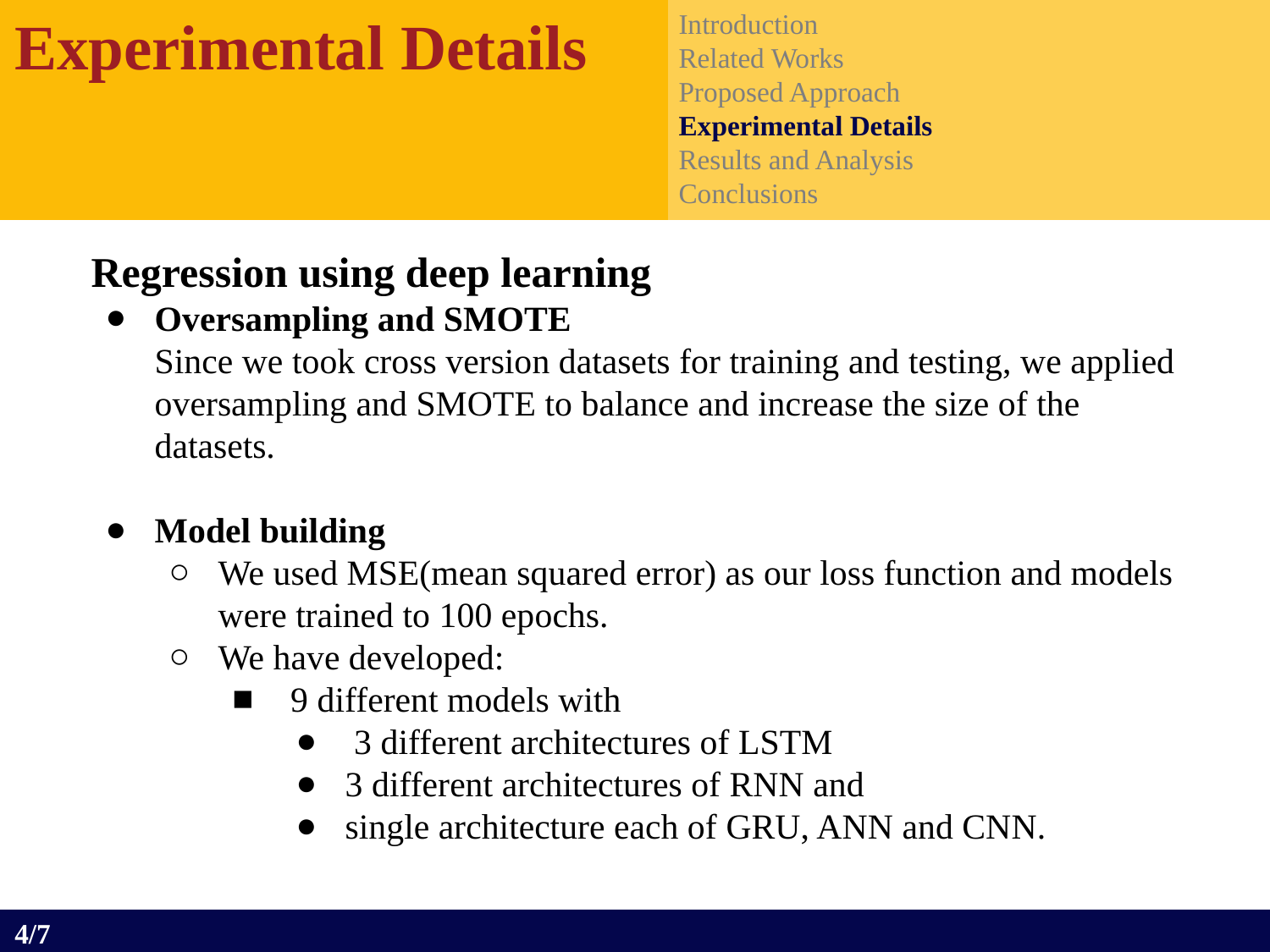

Experimental Details
Introduction
Related Works
Proposed Approach
Experimental Details
Results and Analysis
Conclusions

Regression using deep learning
Oversampling and SMOTE
Since we took cross version datasets for training and testing, we applied oversampling and SMOTE to balance and increase the size of the datasets.

Model building
We used MSE(mean squared error) as our loss function and models were trained to 100 epochs.
We have developed:
 9 different models with
 3 different architectures of LSTM
3 different architectures of RNN and
single architecture each of GRU, ANN and CNN.

4/7